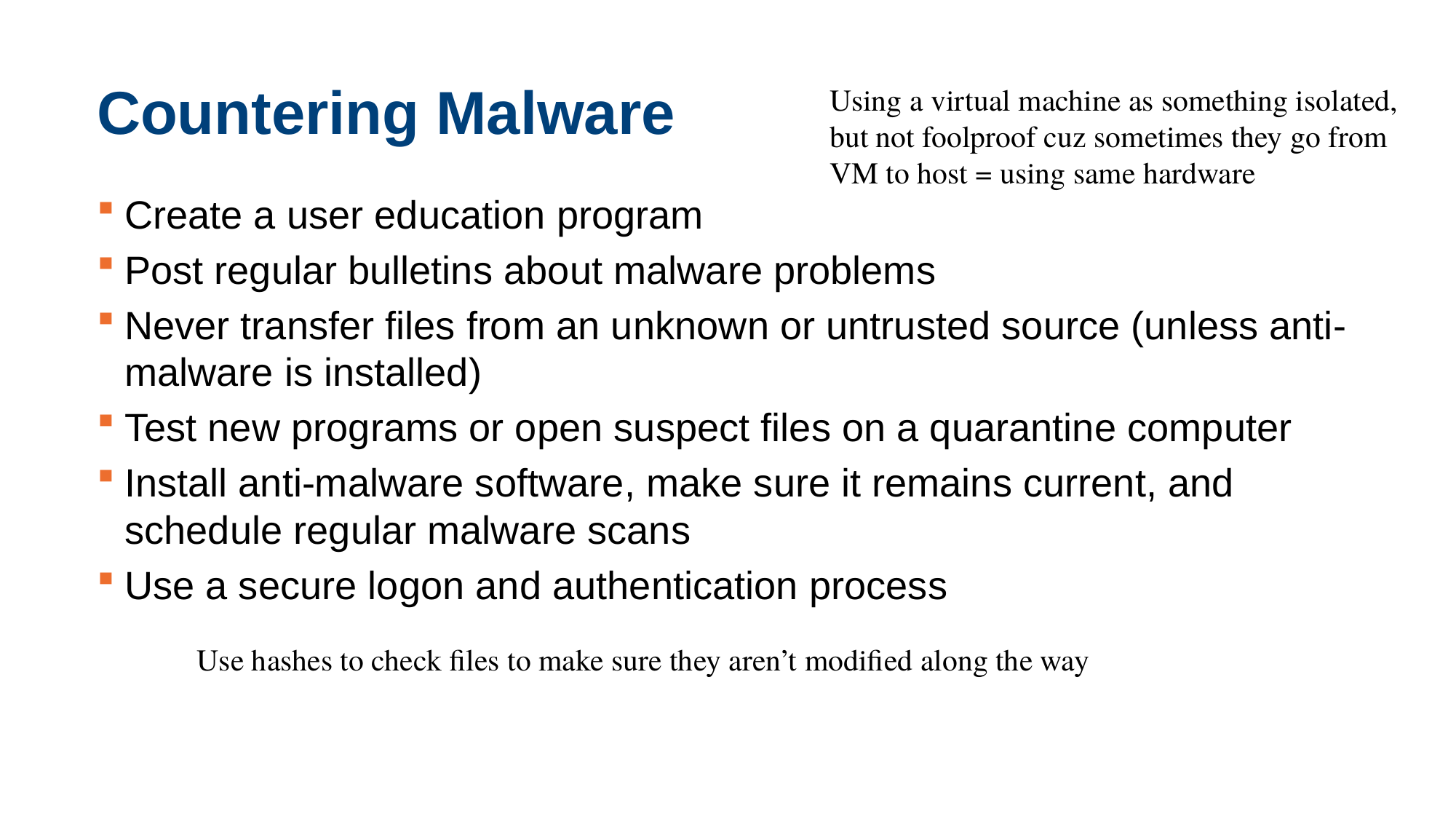

# Countering Malware
Using a virtual machine as something isolated, but not foolproof cuz sometimes they go from VM to host = using same hardware
Create a user education program
Post regular bulletins about malware problems
Never transfer files from an unknown or untrusted source (unless anti-malware is installed)
Test new programs or open suspect files on a quarantine computer
Install anti-malware software, make sure it remains current, and schedule regular malware scans
Use a secure logon and authentication process
Use hashes to check files to make sure they aren’t modified along the way